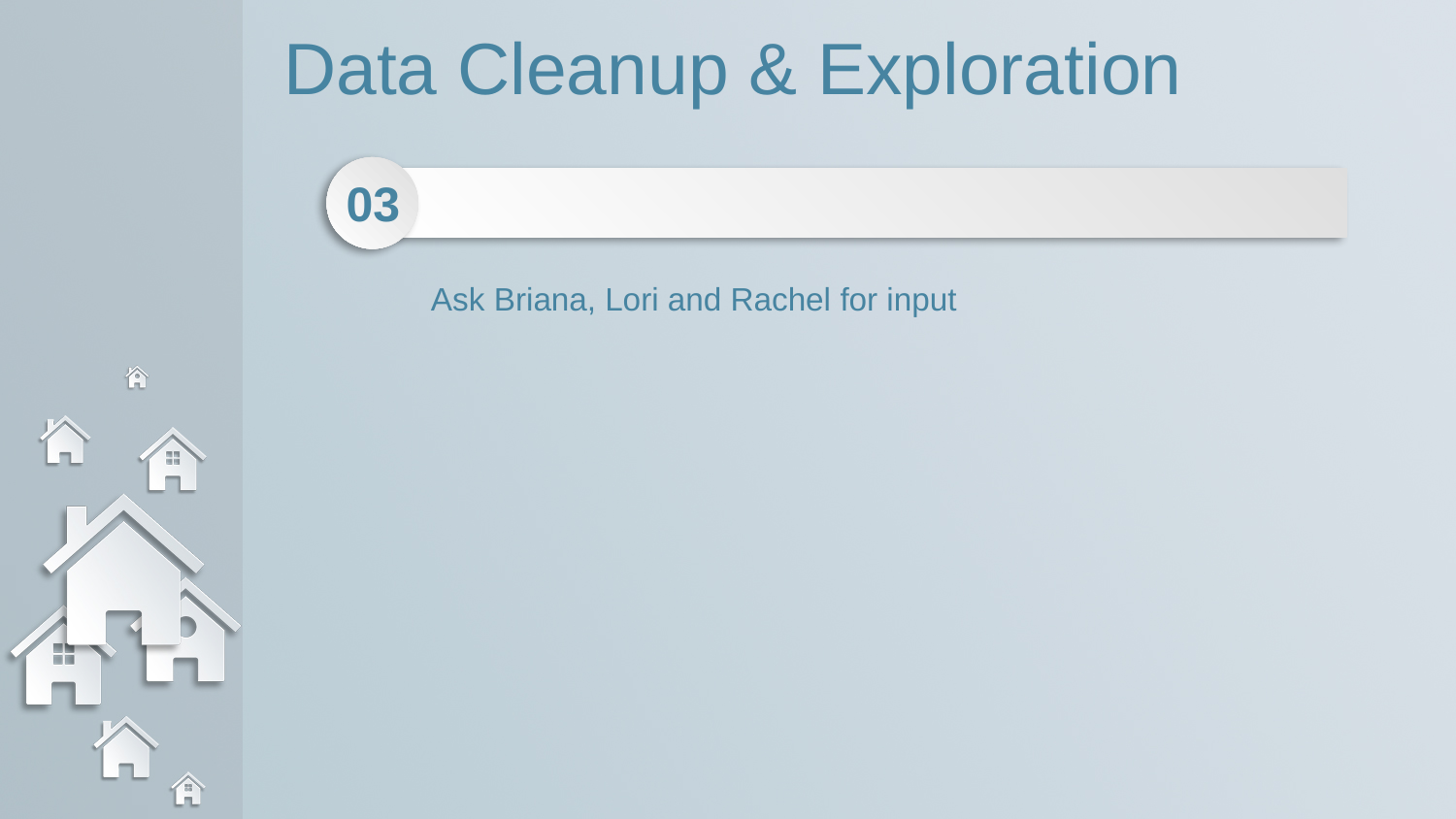

Data Cleanup & Exploration

03

Ask Briana, Lori and Rachel for input